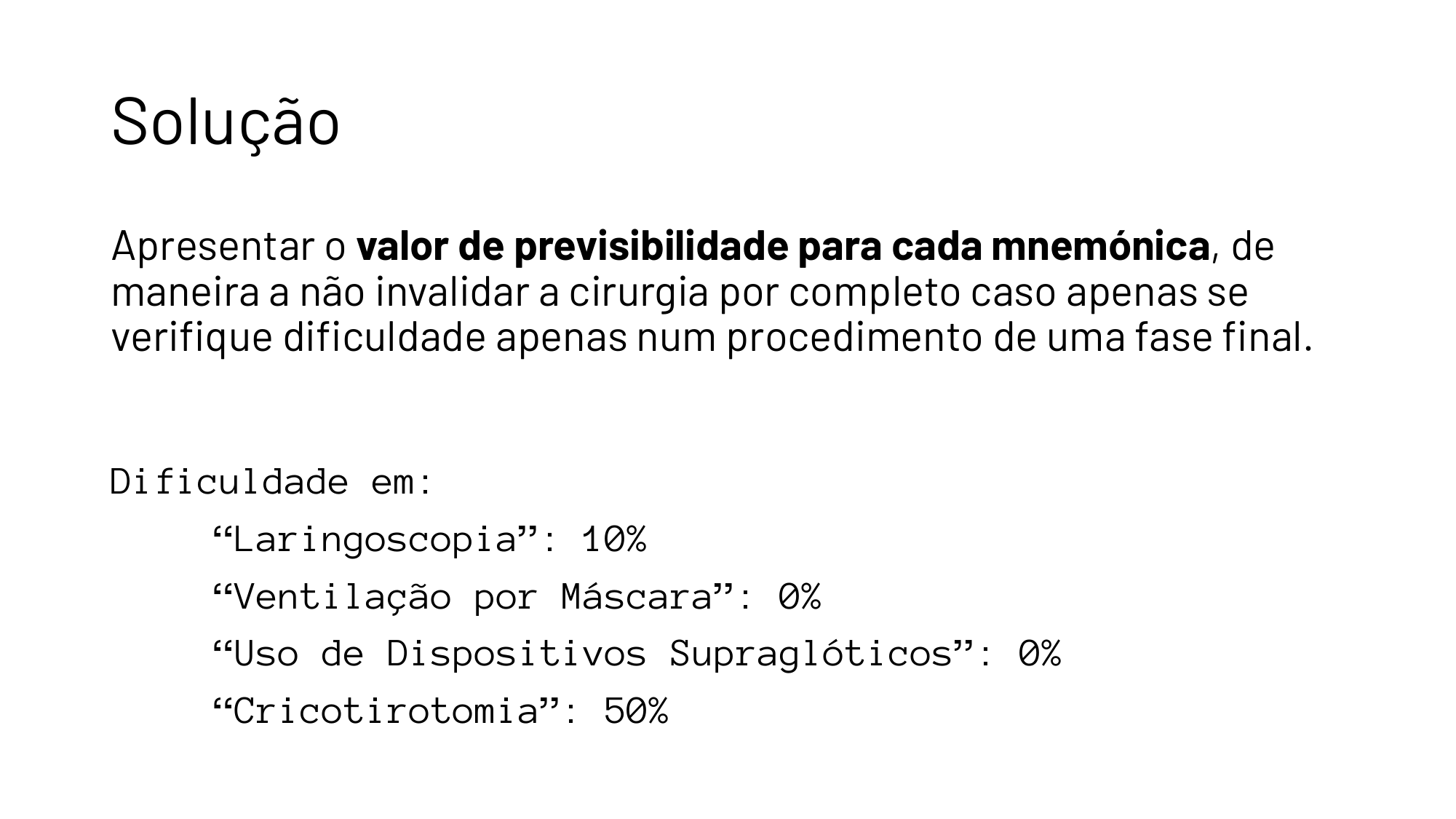

# Solução
Apresentar o valor de previsibilidade para cada mnemónica, de maneira a não invalidar a cirurgia por completo caso apenas se verifique dificuldade apenas num procedimento de uma fase final.
Dificuldade em:
	“Laringoscopia”: 10%
	“Ventilação por Máscara”: 0%
	“Uso de Dispositivos Supraglóticos”: 0%
	“Cricotirotomia”: 50%